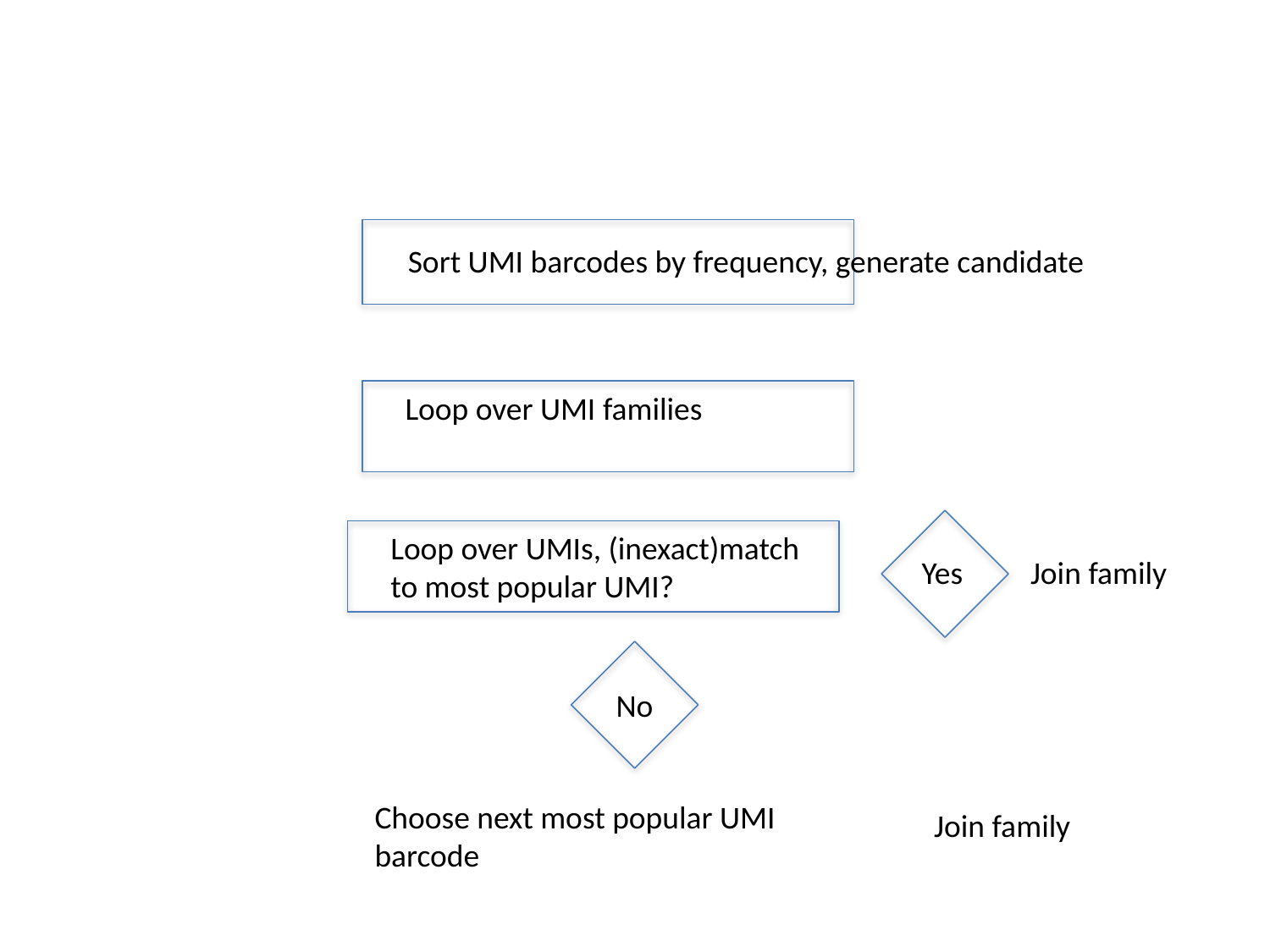

Sort UMI barcodes by frequency, generate candidate

Loop over UMI families

Yes

Loop over UMIs, (inexact)match to most popular UMI?
Join family

No
Choose next most popular UMI barcode
Join family